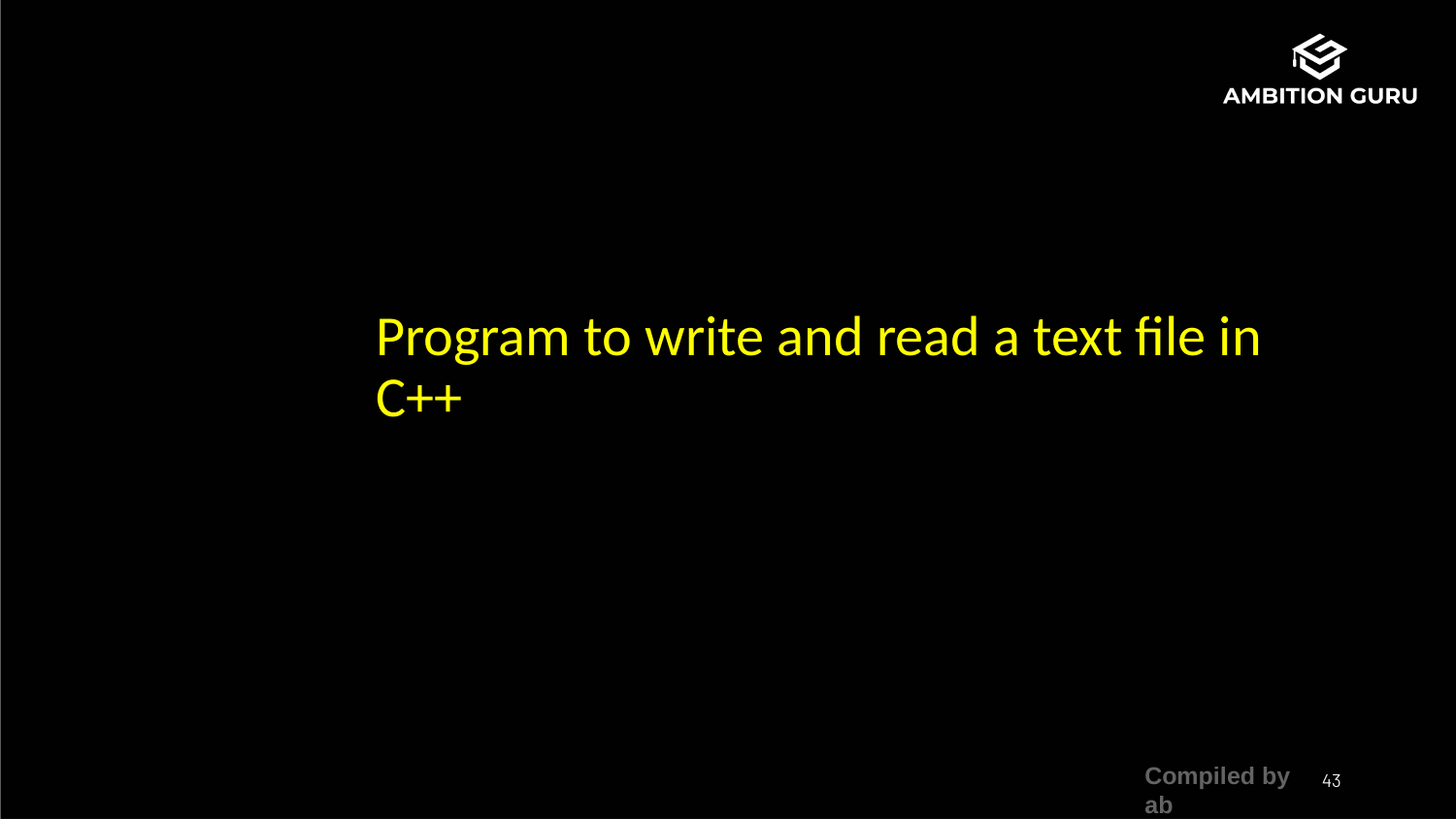

# Program to write and read a text file in C++
43